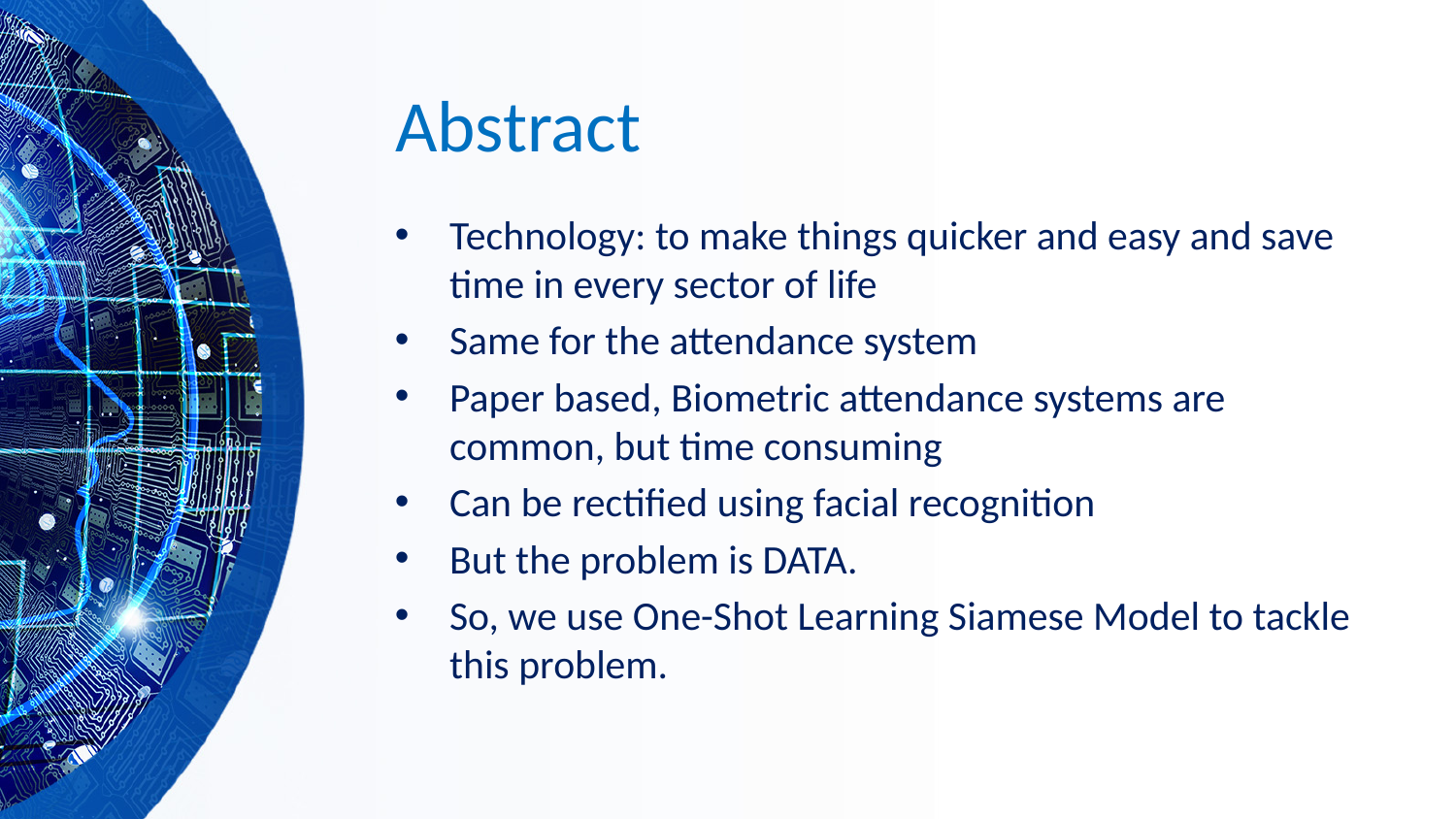

# Abstract
Technology: to make things quicker and easy and save time in every sector of life
Same for the attendance system
Paper based, Biometric attendance systems are common, but time consuming
Can be rectified using facial recognition
But the problem is DATA.
So, we use One-Shot Learning Siamese Model to tackle this problem.